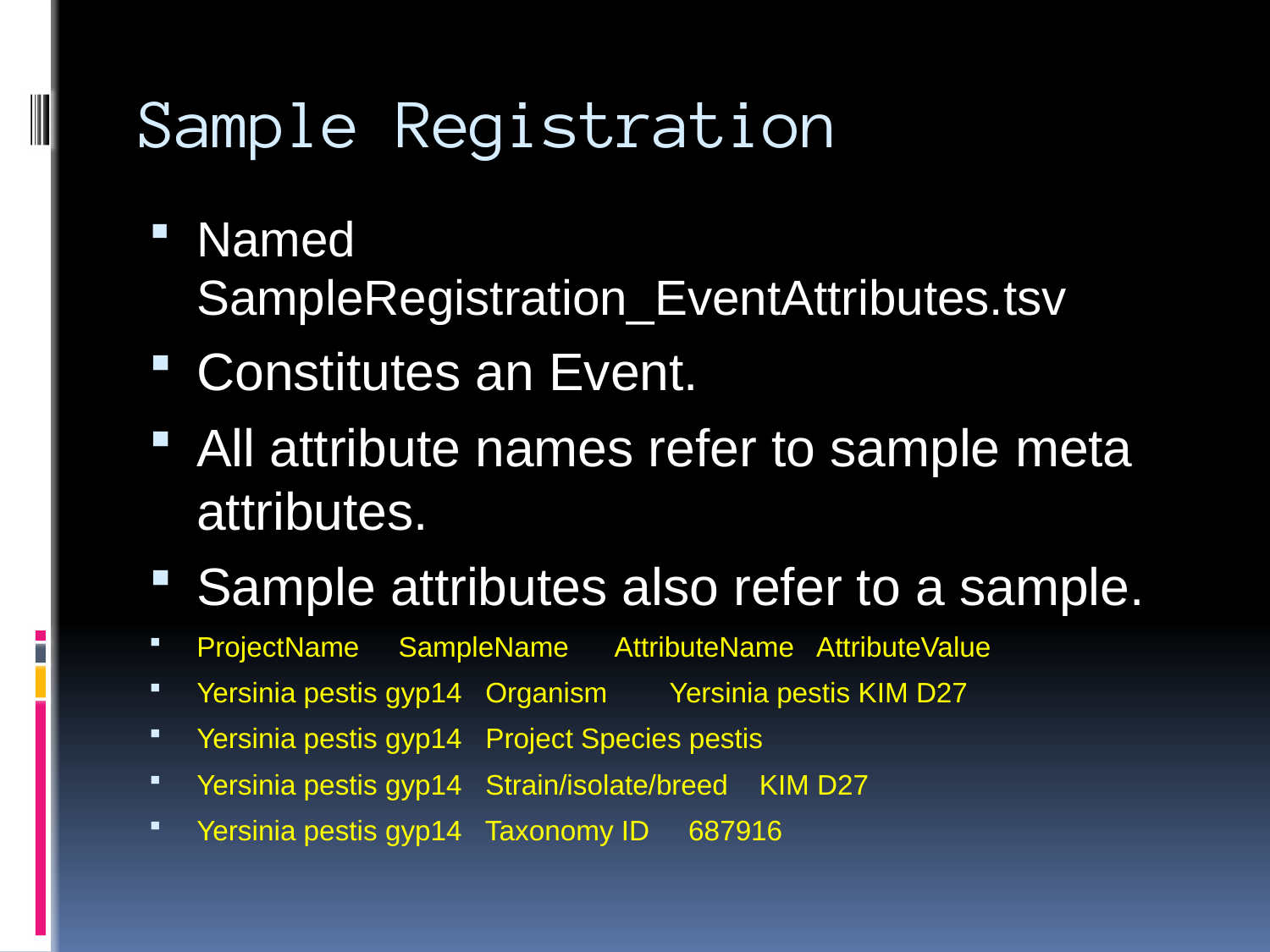

# Sample Registration
Named SampleRegistration_EventAttributes.tsv
Constitutes an Event.
All attribute names refer to sample meta attributes.
Sample attributes also refer to a sample.
ProjectName     SampleName      AttributeName   AttributeValue
Yersinia pestis gyp14   Organism        Yersinia pestis KIM D27
Yersinia pestis gyp14   Project Species pestis
Yersinia pestis gyp14   Strain/isolate/breed    KIM D27
Yersinia pestis gyp14   Taxonomy ID     687916